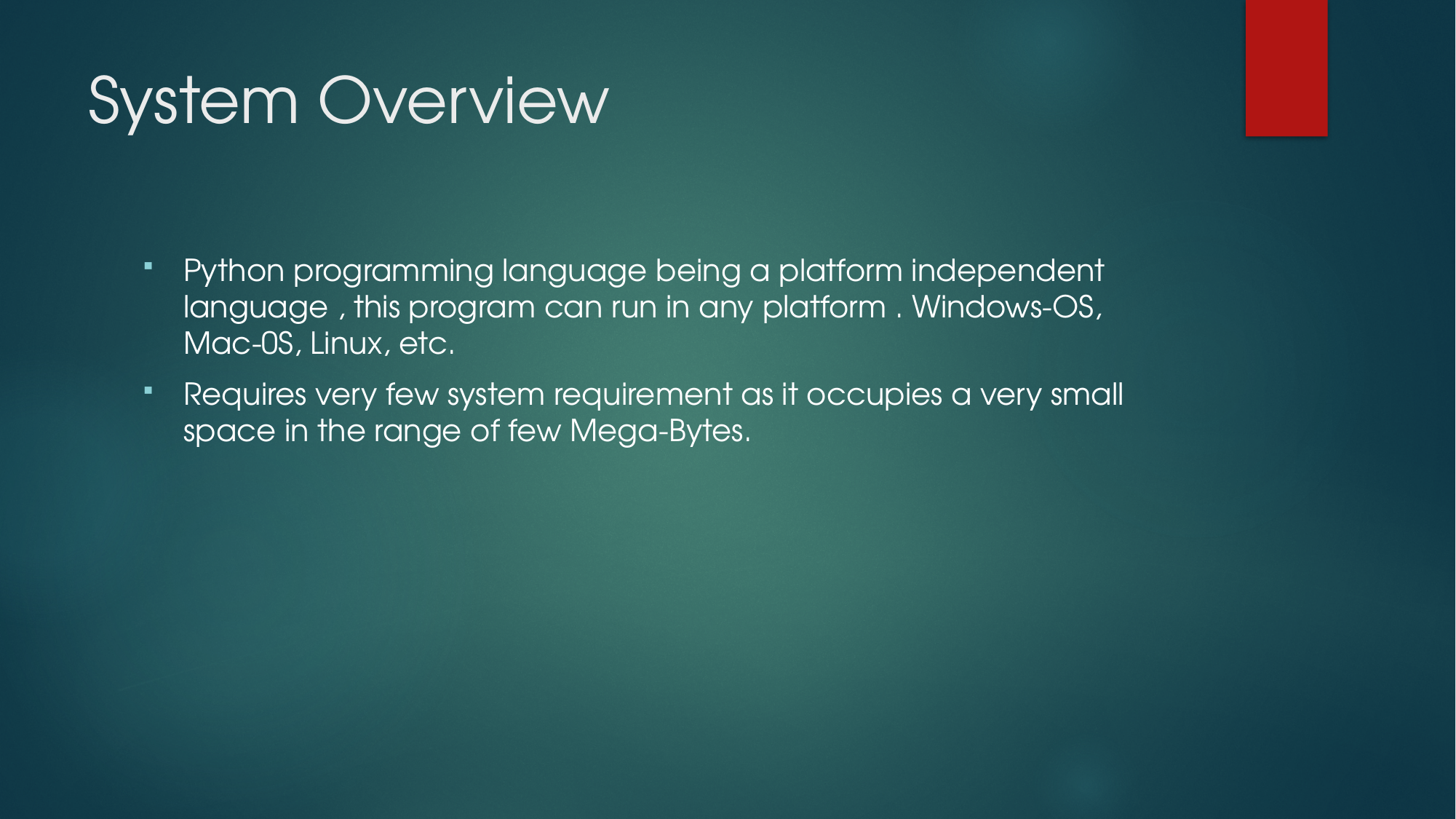

# System Overview
Python programming language being a platform independent language , this program can run in any platform . Windows-OS, Mac-0S, Linux, etc.
Requires very few system requirement as it occupies a very small space in the range of few Mega-Bytes.